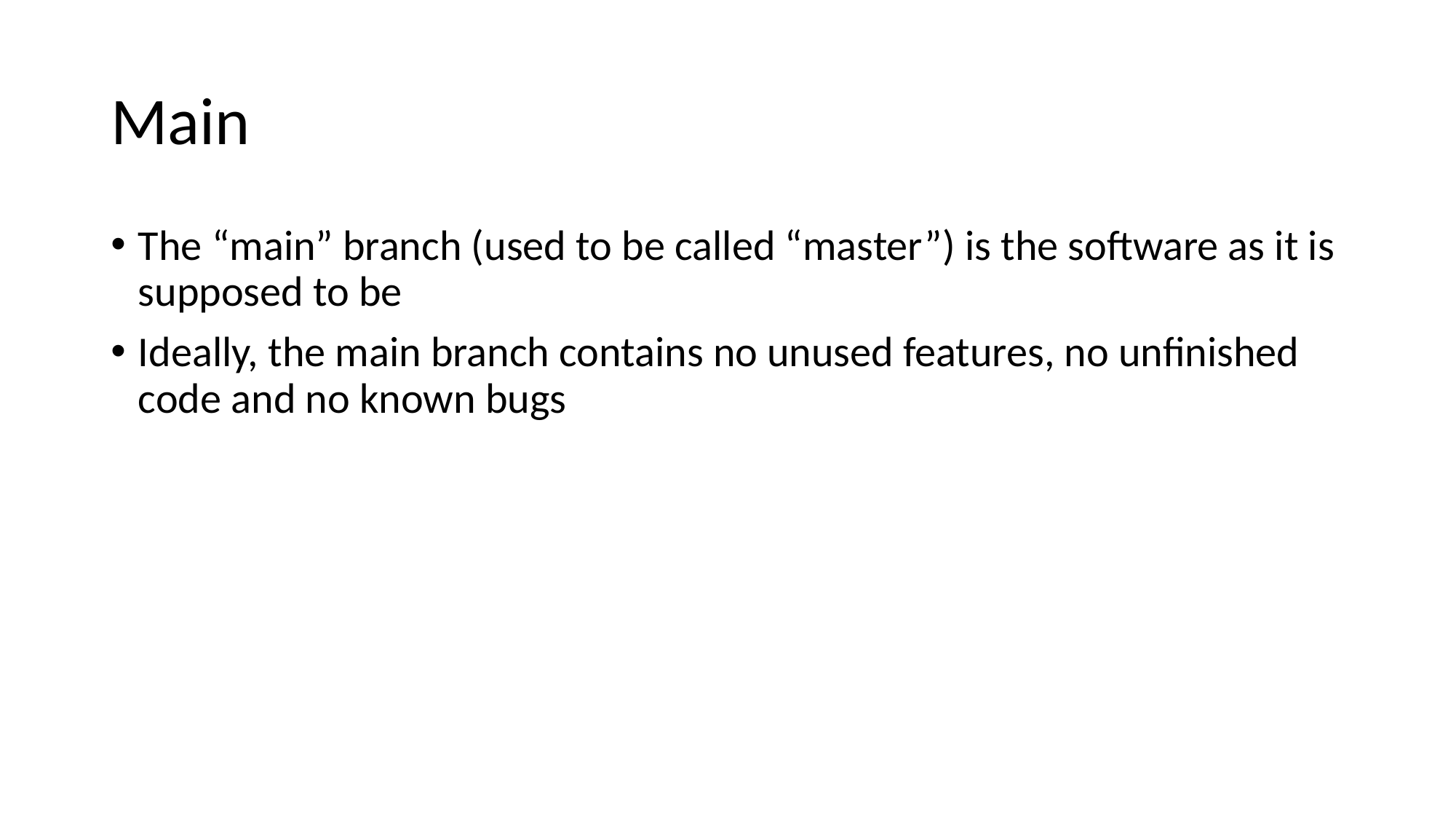

# Main
The “main” branch (used to be called “master”) is the software as it is supposed to be
Ideally, the main branch contains no unused features, no unfinished code and no known bugs